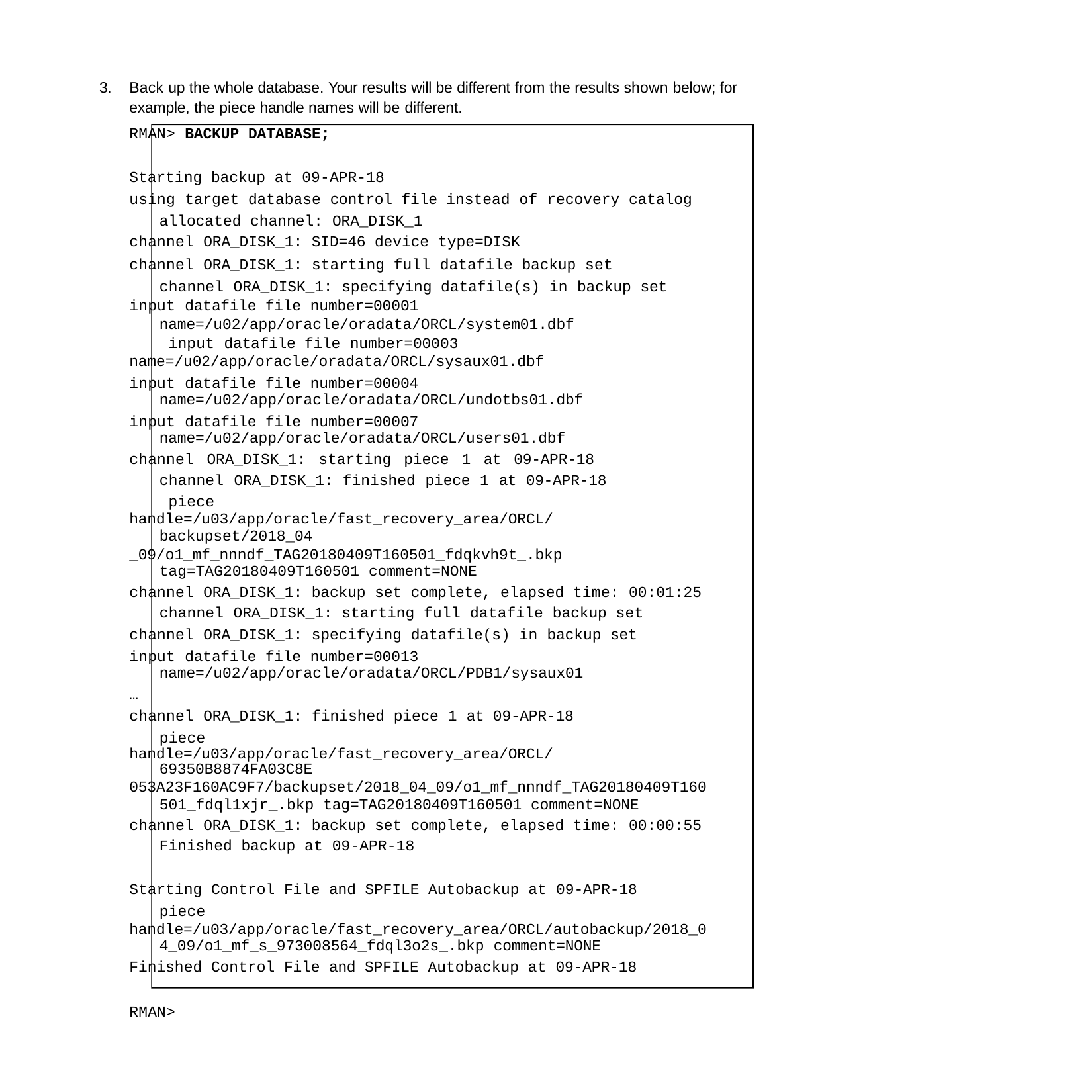

3.	Back up the whole database. Your results will be different from the results shown below; for  example, the piece handle names will be different.
RMAN> BACKUP DATABASE;

Starting backup at 09-APR-18
using target database control file instead of recovery catalog  allocated channel: ORA_DISK_1
channel ORA_DISK_1: SID=46 device type=DISK
channel ORA_DISK_1: starting full datafile backup set  channel ORA_DISK_1: specifying datafile(s) in backup set
input datafile file number=00001  name=/u02/app/oracle/oradata/ORCL/system01.dbf  input datafile file number=00003
name=/u02/app/oracle/oradata/ORCL/sysaux01.dbf
input datafile file number=00004  name=/u02/app/oracle/oradata/ORCL/undotbs01.dbf
input datafile file number=00007  name=/u02/app/oracle/oradata/ORCL/users01.dbf
channel ORA_DISK_1: starting piece 1 at 09-APR-18  channel ORA_DISK_1: finished piece 1 at 09-APR-18  piece
handle=/u03/app/oracle/fast_recovery_area/ORCL/backupset/2018_04
_09/o1_mf_nnndf_TAG20180409T160501_fdqkvh9t_.bkp  tag=TAG20180409T160501 comment=NONE
channel ORA_DISK_1: backup set complete, elapsed time: 00:01:25  channel ORA_DISK_1: starting full datafile backup set
channel ORA_DISK_1: specifying datafile(s) in backup set
input datafile file number=00013  name=/u02/app/oracle/oradata/ORCL/PDB1/sysaux01
…
channel ORA_DISK_1: finished piece 1 at 09-APR-18  piece
handle=/u03/app/oracle/fast_recovery_area/ORCL/69350B8874FA03C8E
053A23F160AC9F7/backupset/2018_04_09/o1_mf_nnndf_TAG20180409T160  501_fdql1xjr_.bkp tag=TAG20180409T160501 comment=NONE
channel ORA_DISK_1: backup set complete, elapsed time: 00:00:55  Finished backup at 09-APR-18

Starting Control File and SPFILE Autobackup at 09-APR-18  piece
handle=/u03/app/oracle/fast_recovery_area/ORCL/autobackup/2018_0  4_09/o1_mf_s_973008564_fdql3o2s_.bkp comment=NONE
Finished Control File and SPFILE Autobackup at 09-APR-18

RMAN>